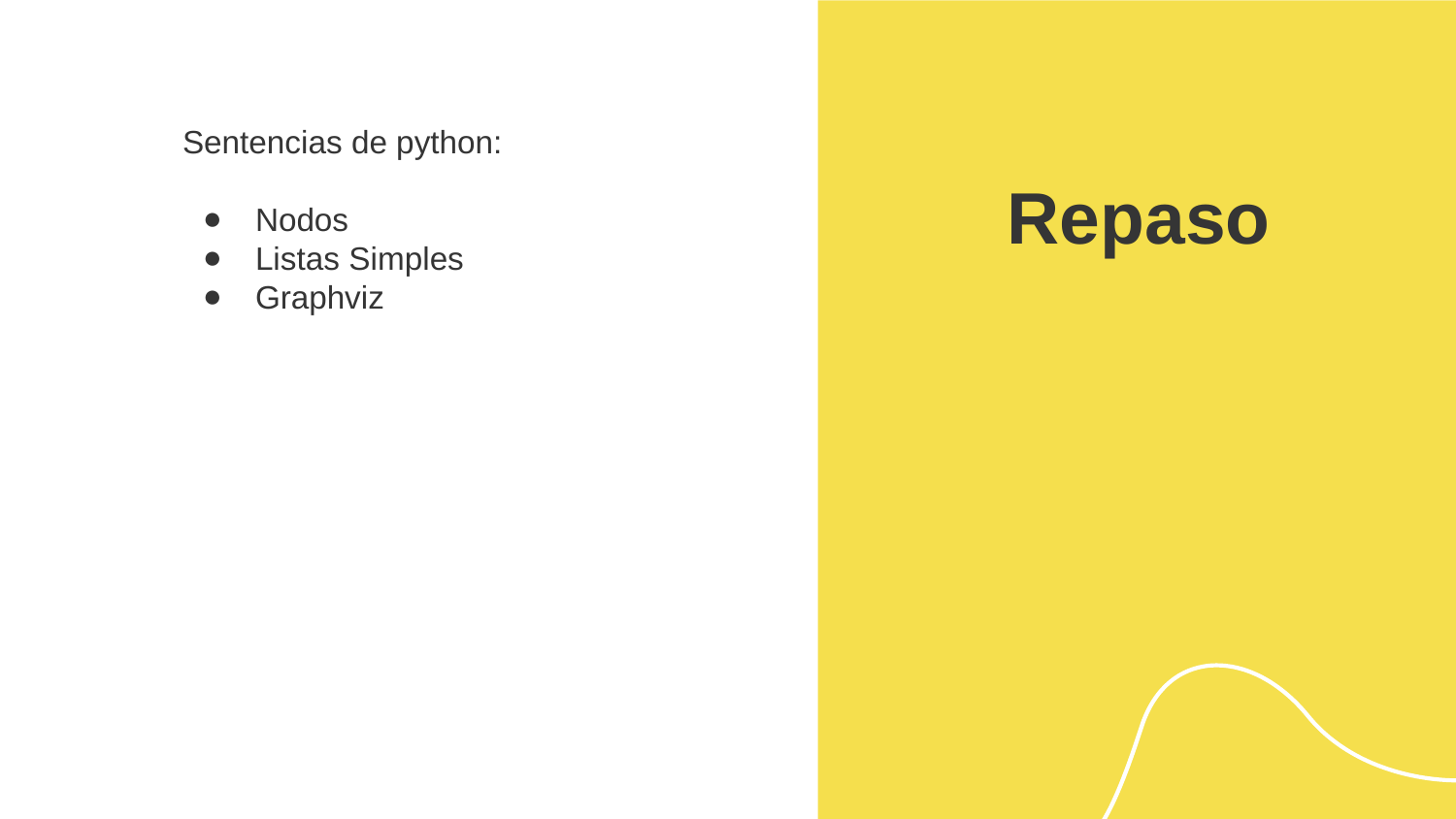

Sentencias de python:

Nodos
Listas Simples
Graphviz

# Repaso